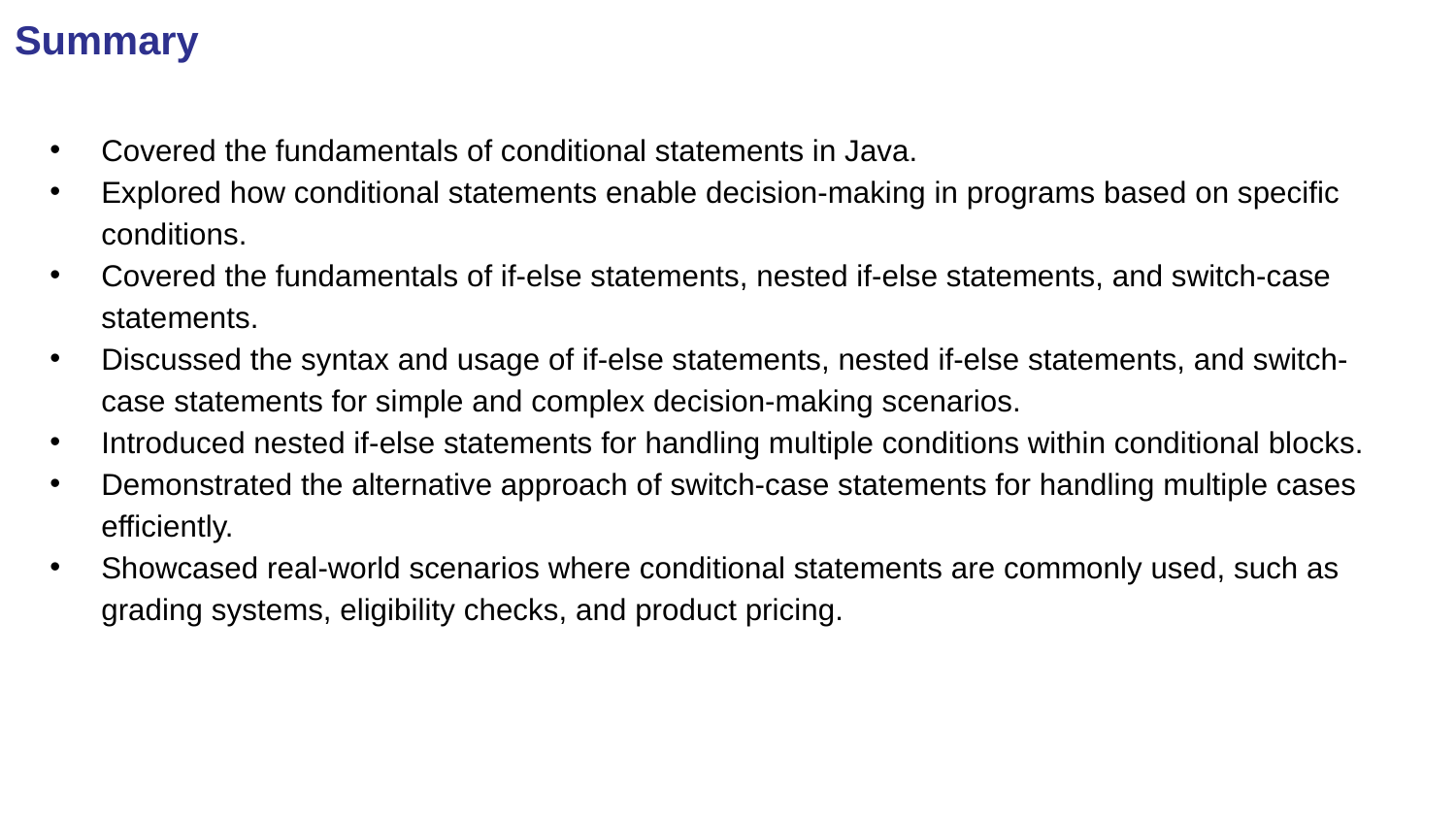

Summary
Covered the fundamentals of conditional statements in Java.
Explored how conditional statements enable decision-making in programs based on specific conditions.
Covered the fundamentals of if-else statements, nested if-else statements, and switch-case statements.
Discussed the syntax and usage of if-else statements, nested if-else statements, and switch-case statements for simple and complex decision-making scenarios.
Introduced nested if-else statements for handling multiple conditions within conditional blocks.
Demonstrated the alternative approach of switch-case statements for handling multiple cases efficiently.
Showcased real-world scenarios where conditional statements are commonly used, such as grading systems, eligibility checks, and product pricing.